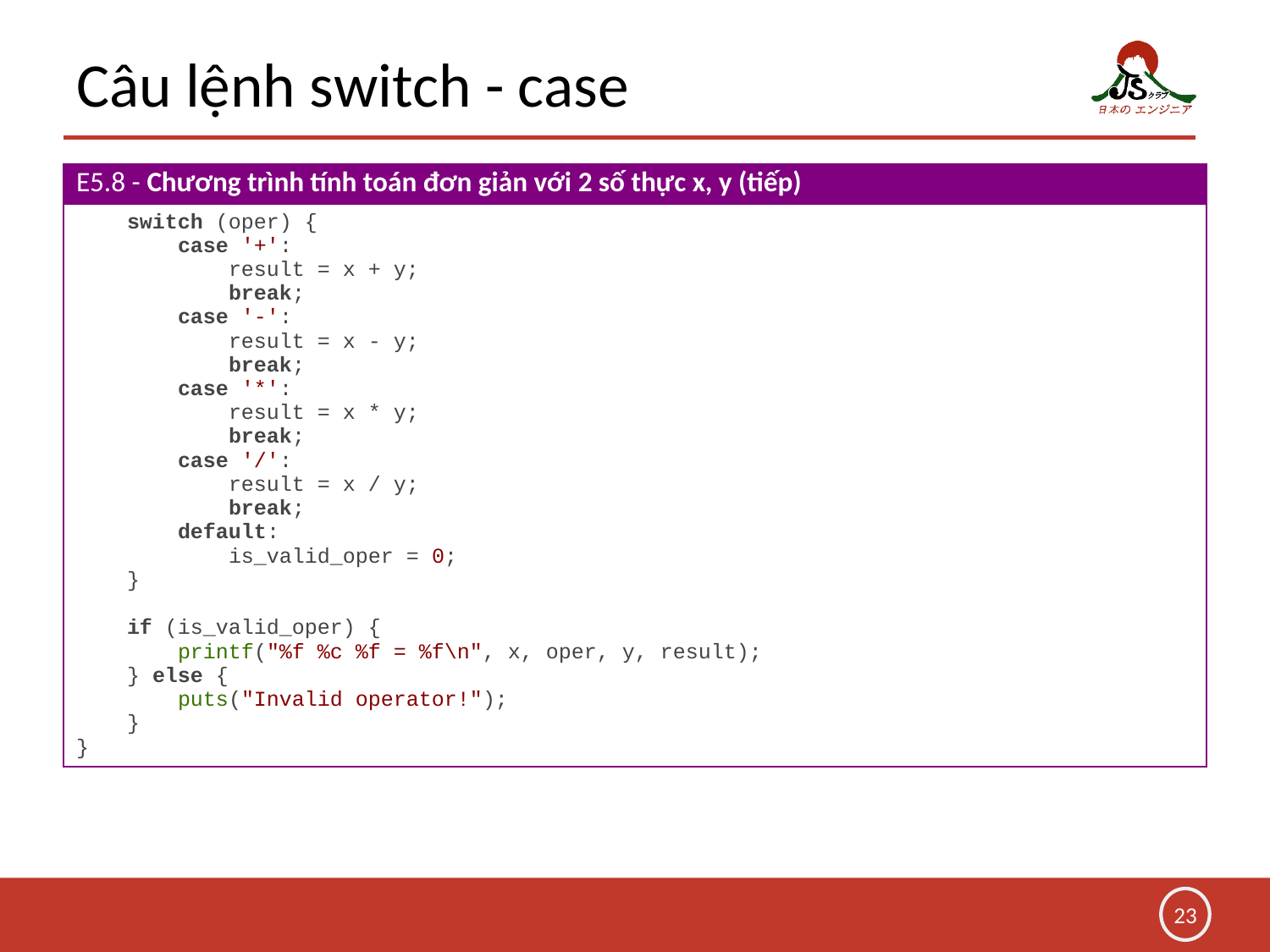

# Câu lệnh switch - case
| E5.8 - Chương trình tính toán đơn giản với 2 số thực x, y (tiếp) |
| --- |
| switch (oper) { case '+': result = x + y; break; case '-': result = x - y; break; case '\*': result = x \* y; break; case '/': result = x / y; break; default: is\_valid\_oper = 0; } if (is\_valid\_oper) { printf("%f %c %f = %f\n", x, oper, y, result); } else { puts("Invalid operator!"); } } |